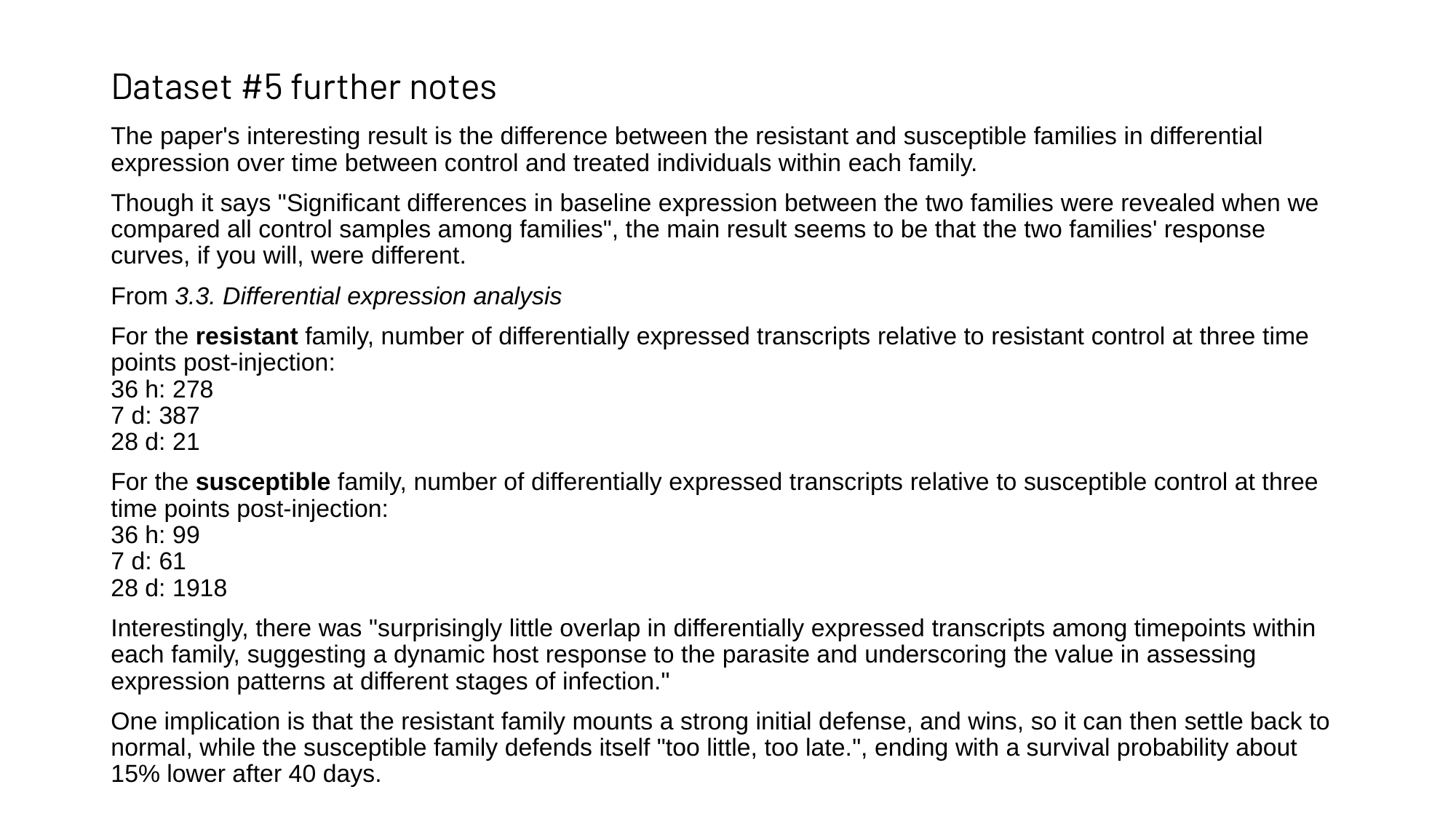

# Dataset #5 further notes
The paper's interesting result is the difference between the resistant and susceptible families in differential expression over time between control and treated individuals within each family.
Though it says "Significant differences in baseline expression between the two families were revealed when we compared all control samples among families", the main result seems to be that the two families' response curves, if you will, were different.
From 3.3. Differential expression analysis
For the resistant family, number of differentially expressed transcripts relative to resistant control at three time points post-injection:
36 h: 278
7 d: 387
28 d: 21
For the susceptible family, number of differentially expressed transcripts relative to susceptible control at three time points post-injection:
36 h: 99
7 d: 61
28 d: 1918
Interestingly, there was "surprisingly little overlap in differentially expressed transcripts among timepoints within each family, suggesting a dynamic host response to the parasite and underscoring the value in assessing expression patterns at different stages of infection."
One implication is that the resistant family mounts a strong initial defense, and wins, so it can then settle back to normal, while the susceptible family defends itself "too little, too late.", ending with a survival probability about 15% lower after 40 days.